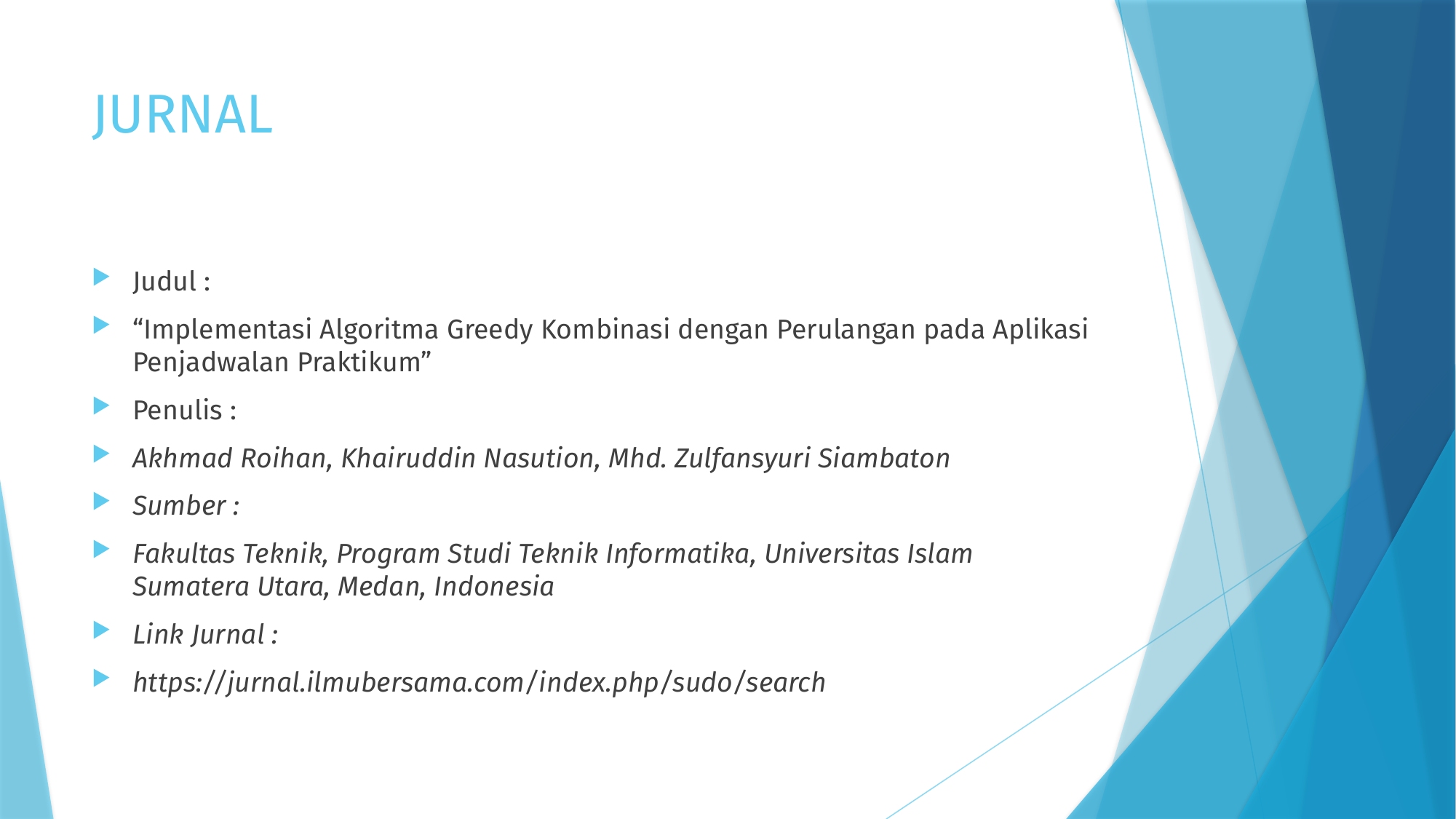

# JURNAL
Judul :
“Implementasi Algoritma Greedy Kombinasi dengan Perulangan pada Aplikasi Penjadwalan Praktikum”
Penulis :
Akhmad Roihan, Khairuddin Nasution, Mhd. Zulfansyuri Siambaton
Sumber :
Fakultas Teknik, Program Studi Teknik Informatika, Universitas Islam Sumatera Utara, Medan, Indonesia
Link Jurnal :
https://jurnal.ilmubersama.com/index.php/sudo/search